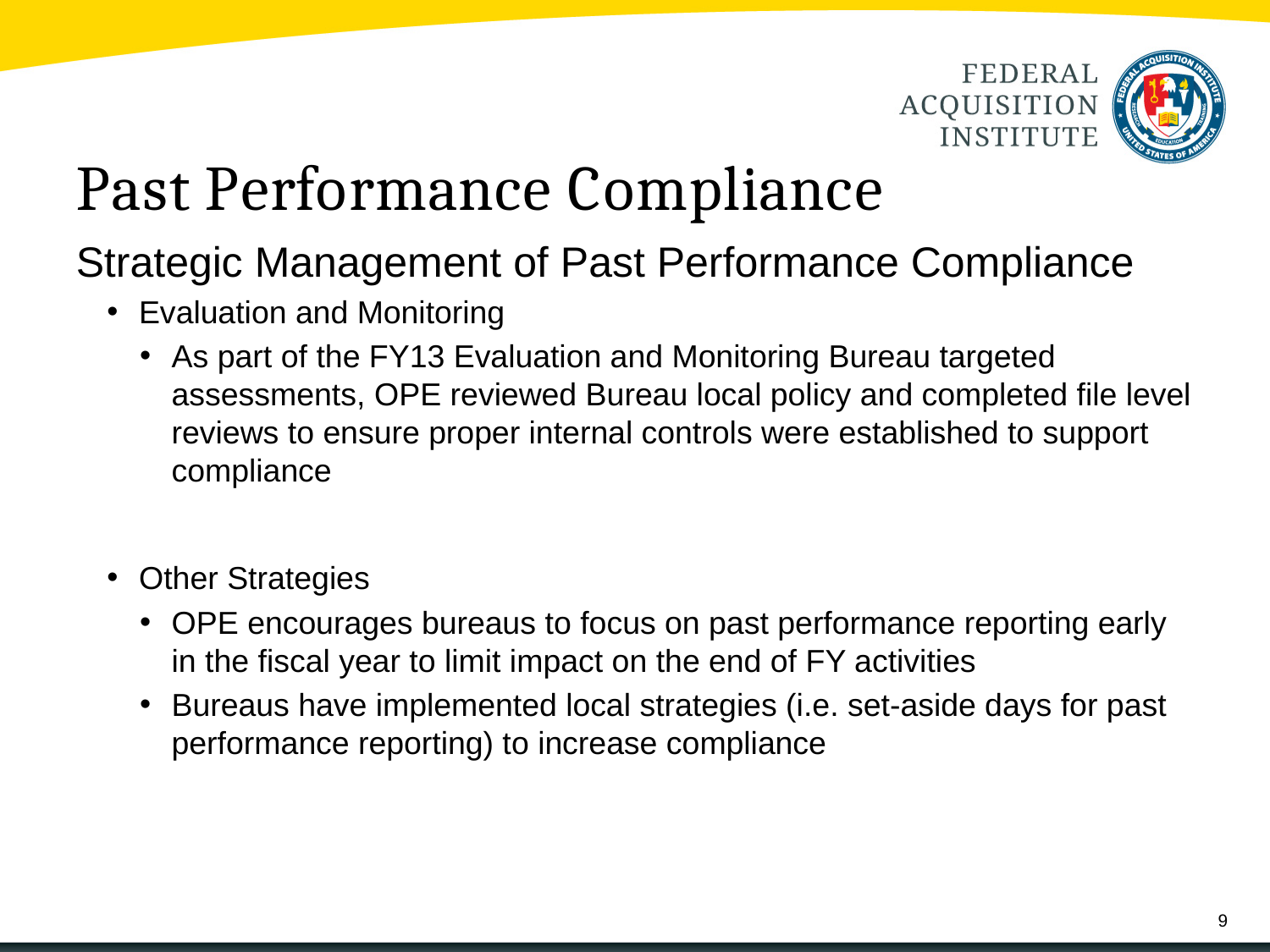

# Past Performance Compliance
Strategic Management of Past Performance Compliance
Evaluation and Monitoring
As part of the FY13 Evaluation and Monitoring Bureau targeted assessments, OPE reviewed Bureau local policy and completed file level reviews to ensure proper internal controls were established to support compliance

Other Strategies
OPE encourages bureaus to focus on past performance reporting early in the fiscal year to limit impact on the end of FY activities
Bureaus have implemented local strategies (i.e. set-aside days for past performance reporting) to increase compliance
9